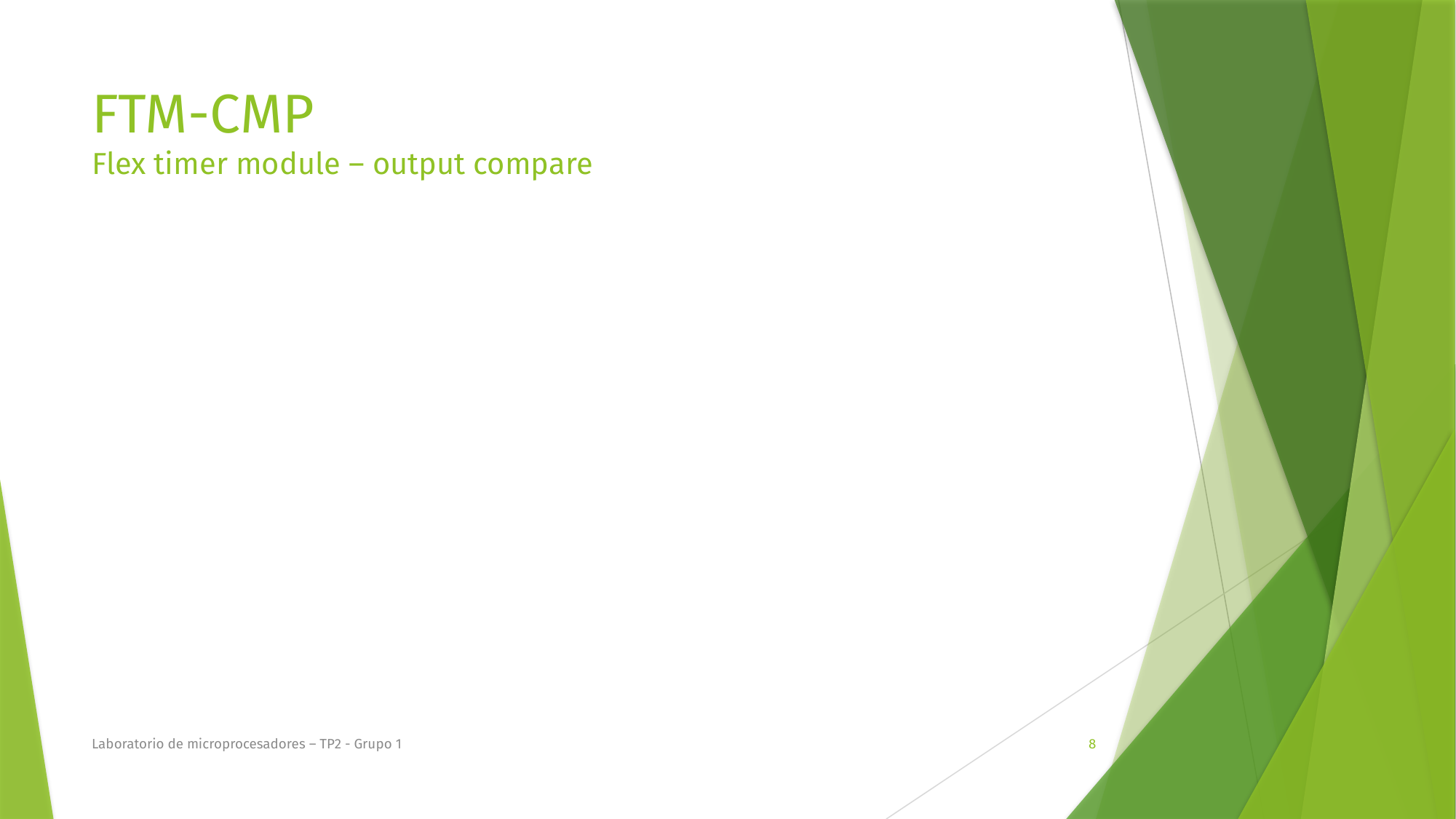

# FTM-CMP Flex timer module – output compare

Laboratorio de microprocesadores – TP2 - Grupo 1
8